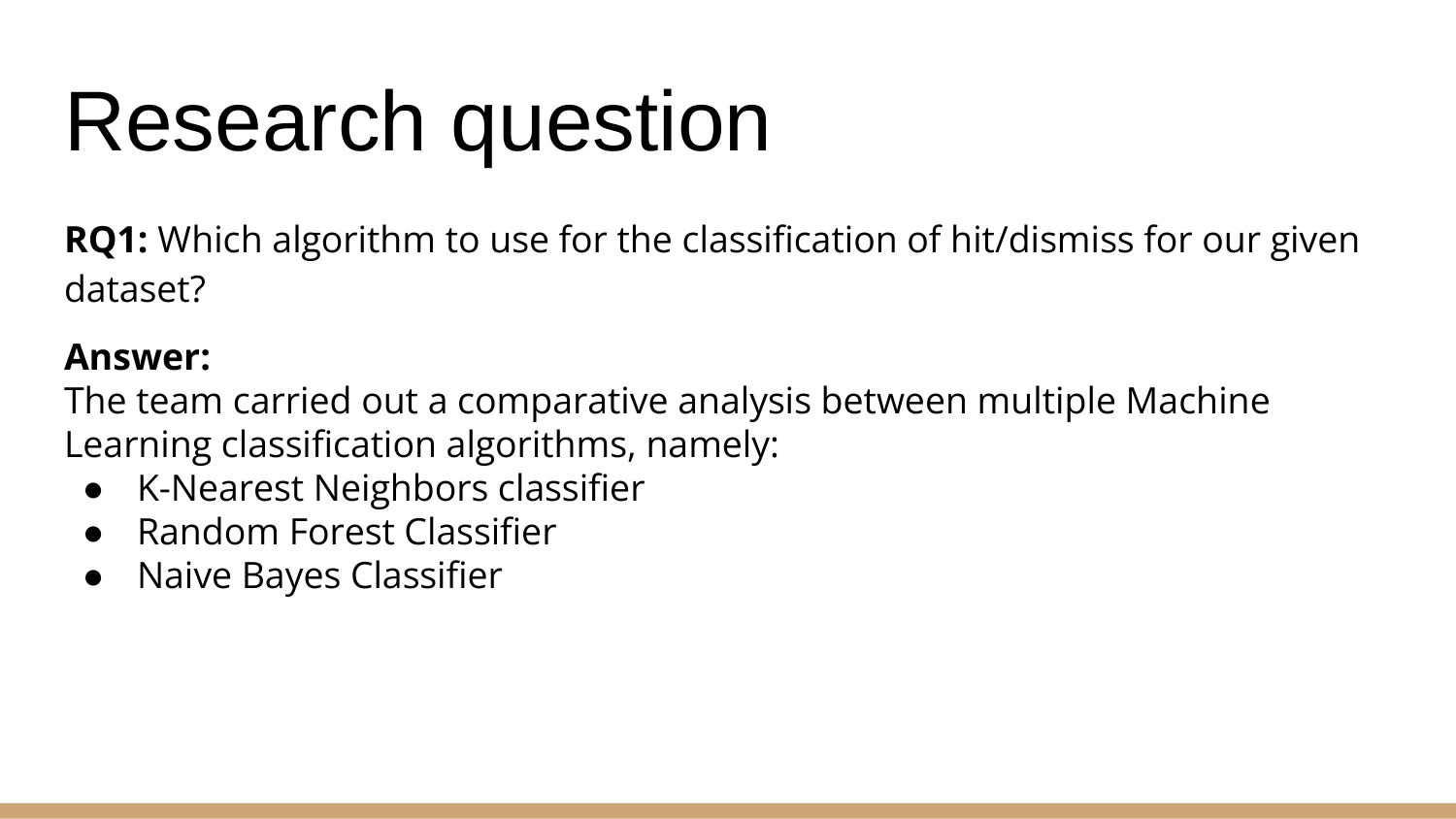

# Research question
RQ1: Which algorithm to use for the classification of hit/dismiss for our given dataset?
Answer:
The team carried out a comparative analysis between multiple Machine Learning classification algorithms, namely:
K-Nearest Neighbors classifier
Random Forest Classifier
Naive Bayes Classifier